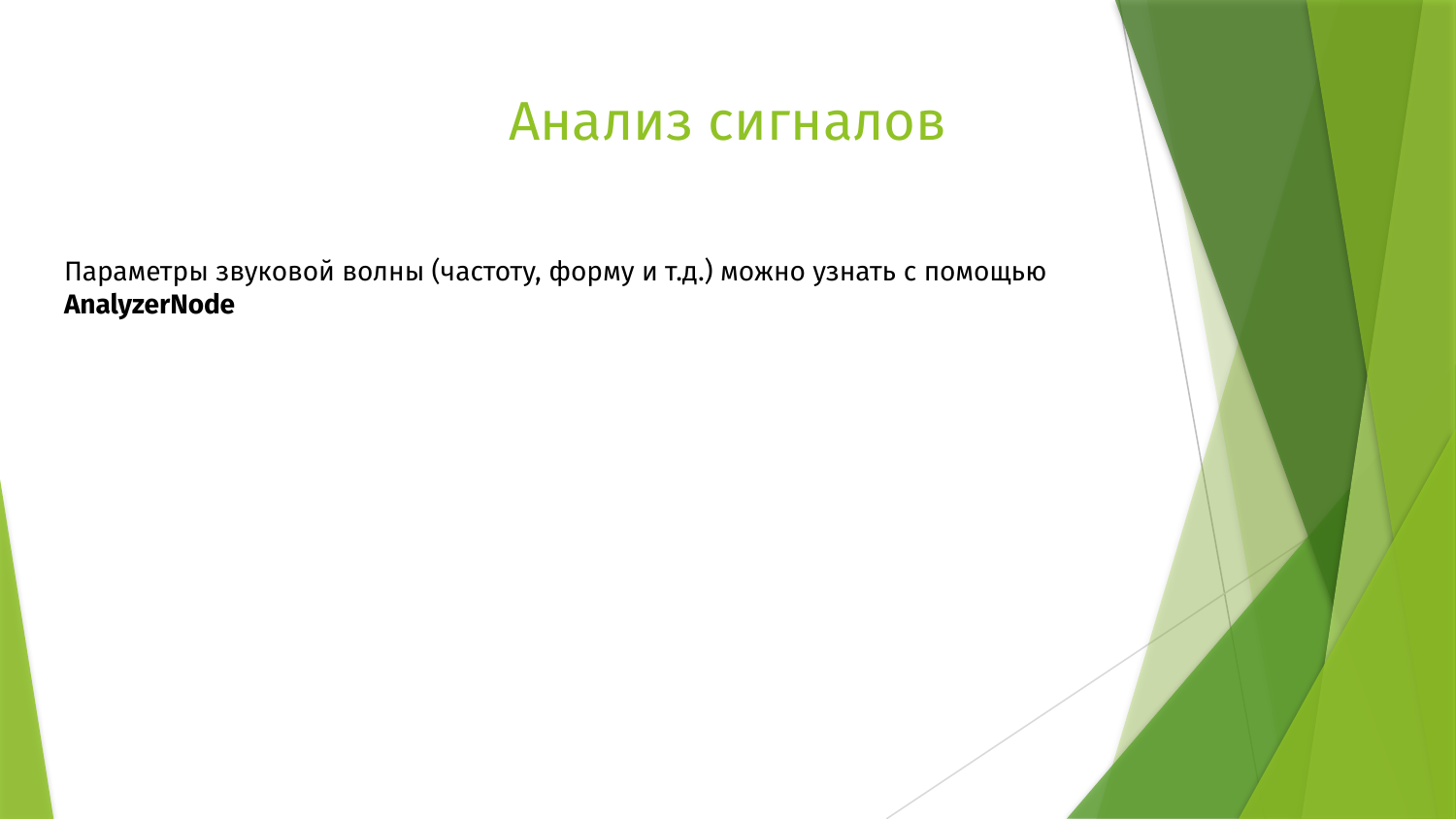

# Анализ сигналов
Параметры звуковой волны (частоту, форму и т.д.) можно узнать с помощью AnalyzerNode